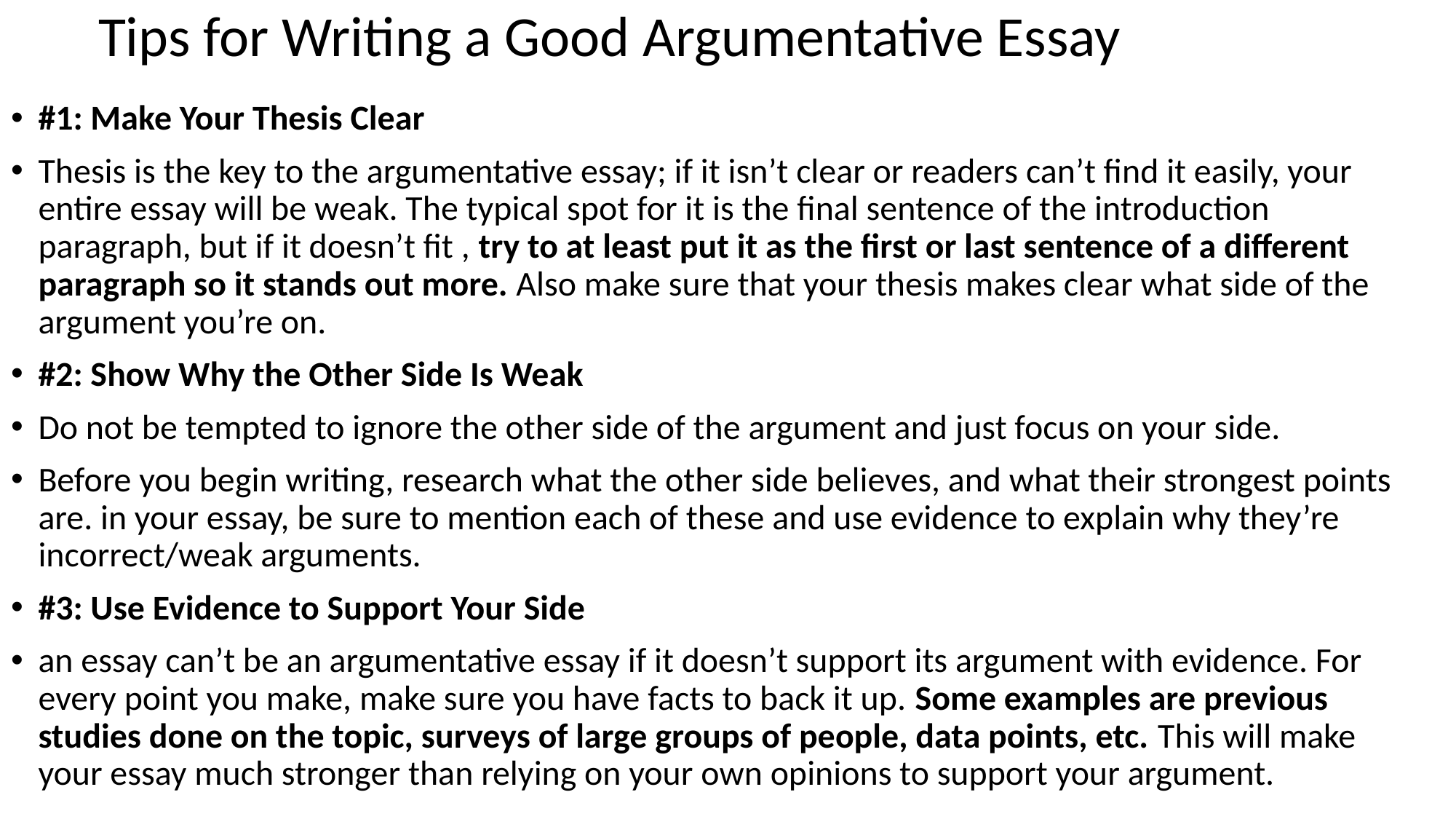

# Tips for Writing a Good Argumentative Essay
#1: Make Your Thesis Clear
Thesis is the key to the argumentative essay; if it isn’t clear or readers can’t find it easily, your entire essay will be weak. The typical spot for it is the final sentence of the introduction paragraph, but if it doesn’t fit , try to at least put it as the first or last sentence of a different paragraph so it stands out more. Also make sure that your thesis makes clear what side of the argument you’re on.
#2: Show Why the Other Side Is Weak
Do not be tempted to ignore the other side of the argument and just focus on your side.
Before you begin writing, research what the other side believes, and what their strongest points are. in your essay, be sure to mention each of these and use evidence to explain why they’re incorrect/weak arguments.
#3: Use Evidence to Support Your Side
an essay can’t be an argumentative essay if it doesn’t support its argument with evidence. For every point you make, make sure you have facts to back it up. Some examples are previous studies done on the topic, surveys of large groups of people, data points, etc. This will make your essay much stronger than relying on your own opinions to support your argument.